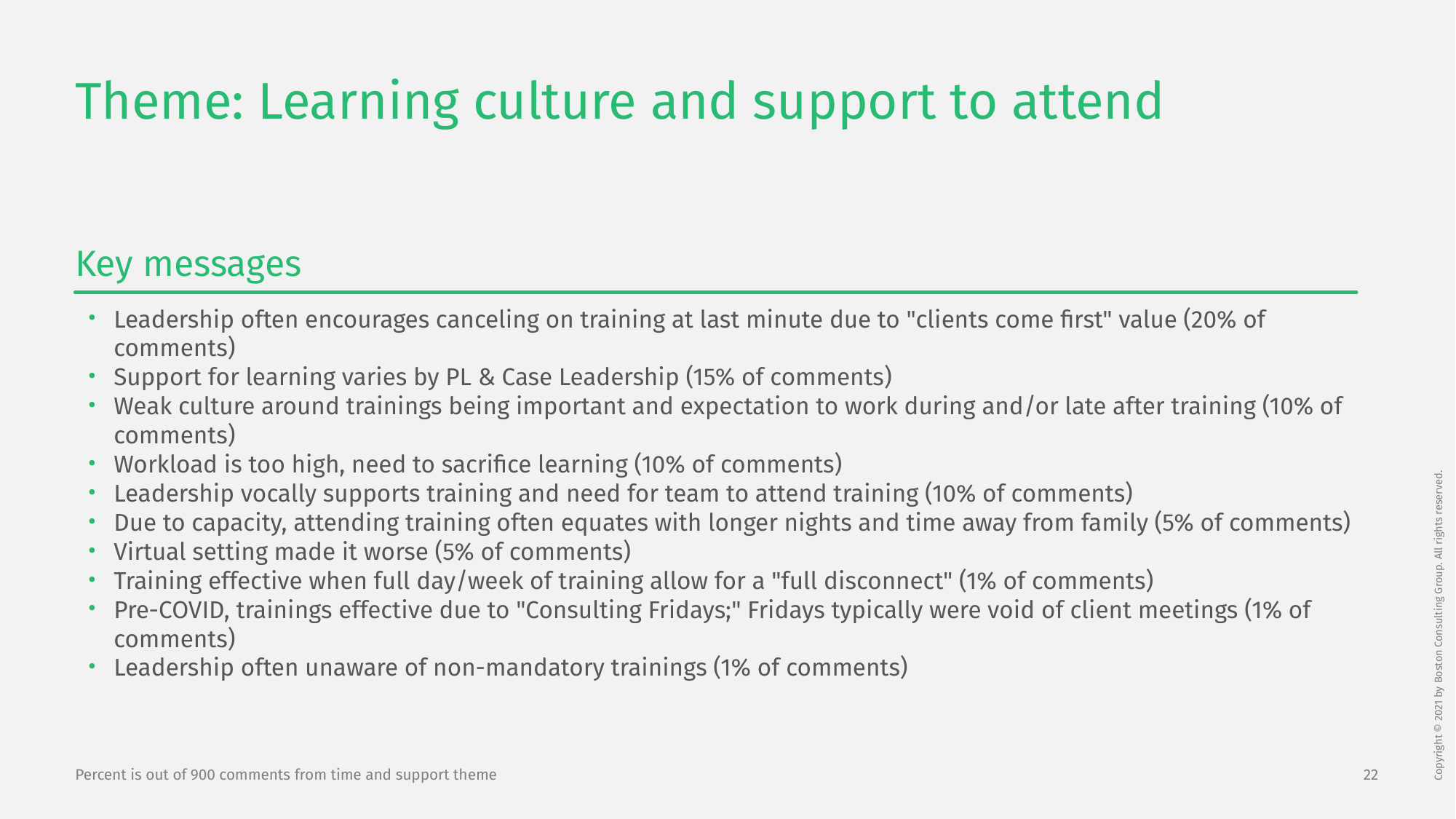

# Theme: Learning culture and support to attend
Key messages
Leadership often encourages canceling on training at last minute due to "clients come first" value (20% of comments)
Support for learning varies by PL & Case Leadership (15% of comments)
Weak culture around trainings being important and expectation to work during and/or late after training (10% of comments)
Workload is too high, need to sacrifice learning (10% of comments)
Leadership vocally supports training and need for team to attend training (10% of comments)
Due to capacity, attending training often equates with longer nights and time away from family (5% of comments)
Virtual setting made it worse (5% of comments)
Training effective when full day/week of training allow for a "full disconnect" (1% of comments)
Pre-COVID, trainings effective due to "Consulting Fridays;" Fridays typically were void of client meetings (1% of comments)
Leadership often unaware of non-mandatory trainings (1% of comments)

Percent is out of 900 comments from time and support theme